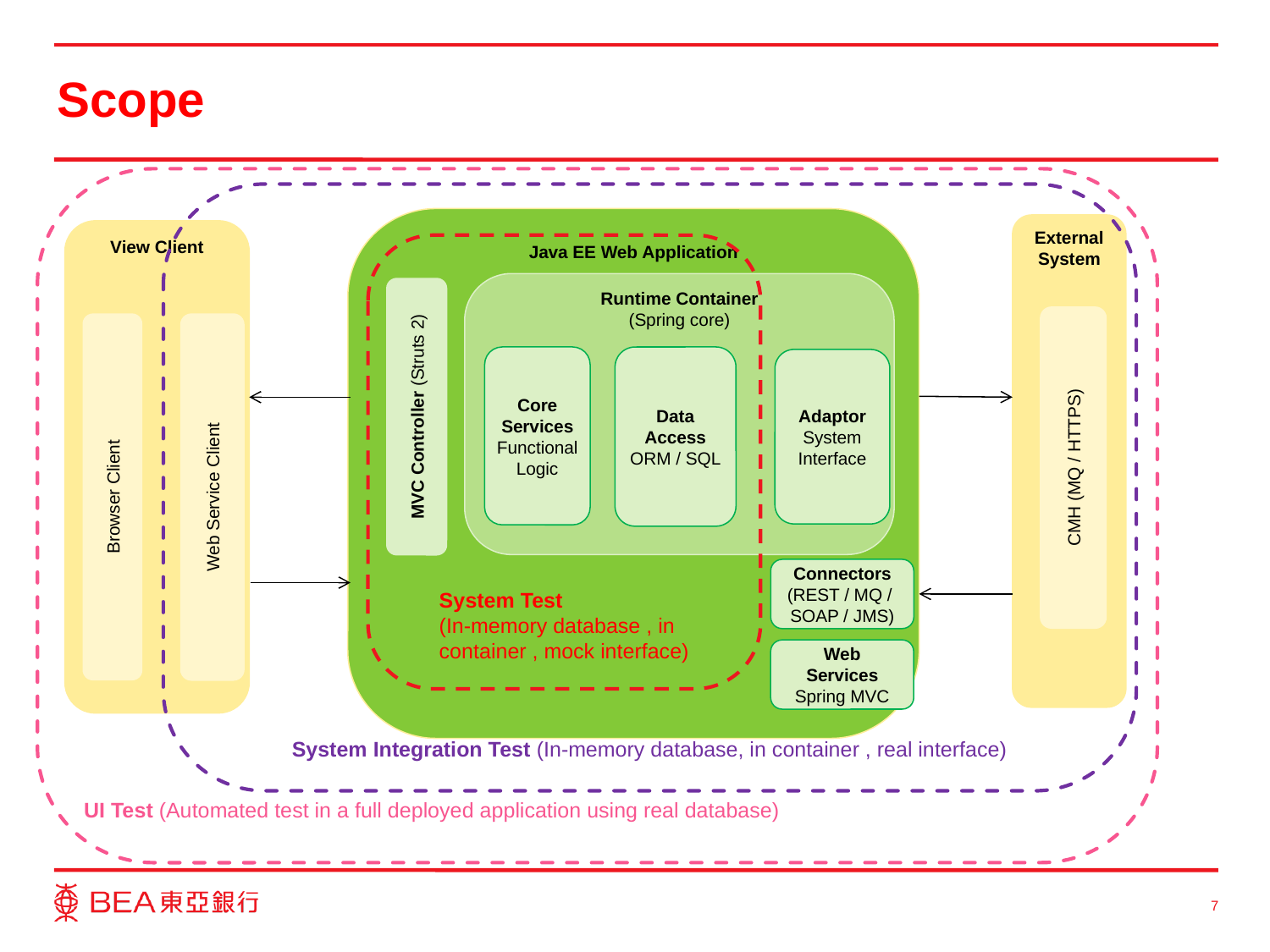

# Scope
UI Test (Automated test in a full deployed application using real database)
System Integration Test (In-memory database, in container , real interface)
Java EE Web Application
External
System
View Client
System Test
(In-memory database , in container , mock interface)
Runtime Container
(Spring core)

MVC Controller (Struts 2)
Adaptor
System Interface
Data Access
ORM / SQL
Core
Services
Functional Logic
CMH (MQ / HTTPS)
Web Service Client
Browser Client
Connectors
(REST / MQ /
SOAP / JMS)
Web Services
Spring MVC